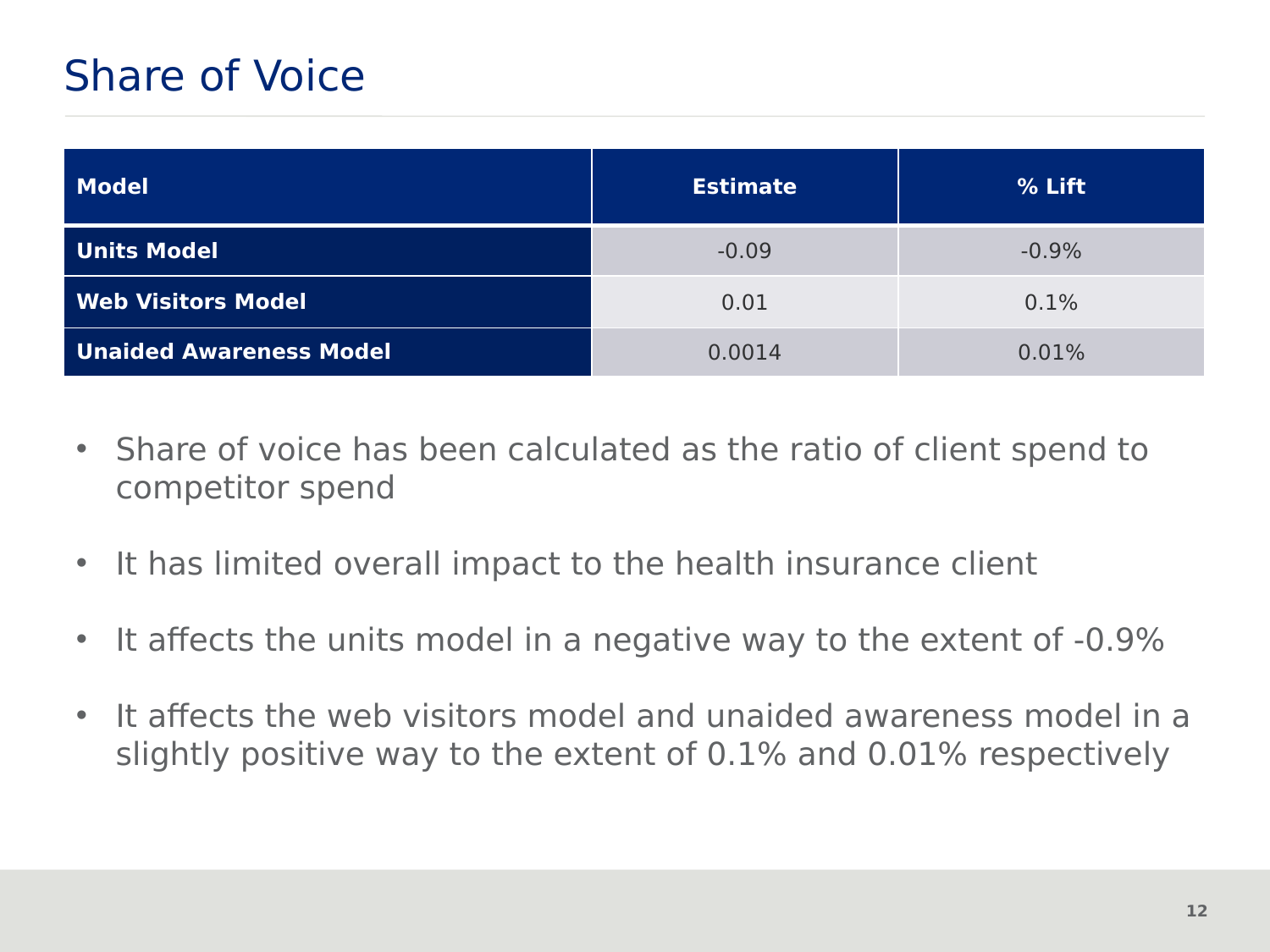

# Share of Voice
| Model | Estimate | % Lift |
| --- | --- | --- |
| Units Model | -0.09 | -0.9% |
| Web Visitors Model | 0.01 | 0.1% |
| Unaided Awareness Model | 0.0014 | 0.01% |
Share of voice has been calculated as the ratio of client spend to competitor spend

It has limited overall impact to the health insurance client

It affects the units model in a negative way to the extent of -0.9%

It affects the web visitors model and unaided awareness model in a slightly positive way to the extent of 0.1% and 0.01% respectively